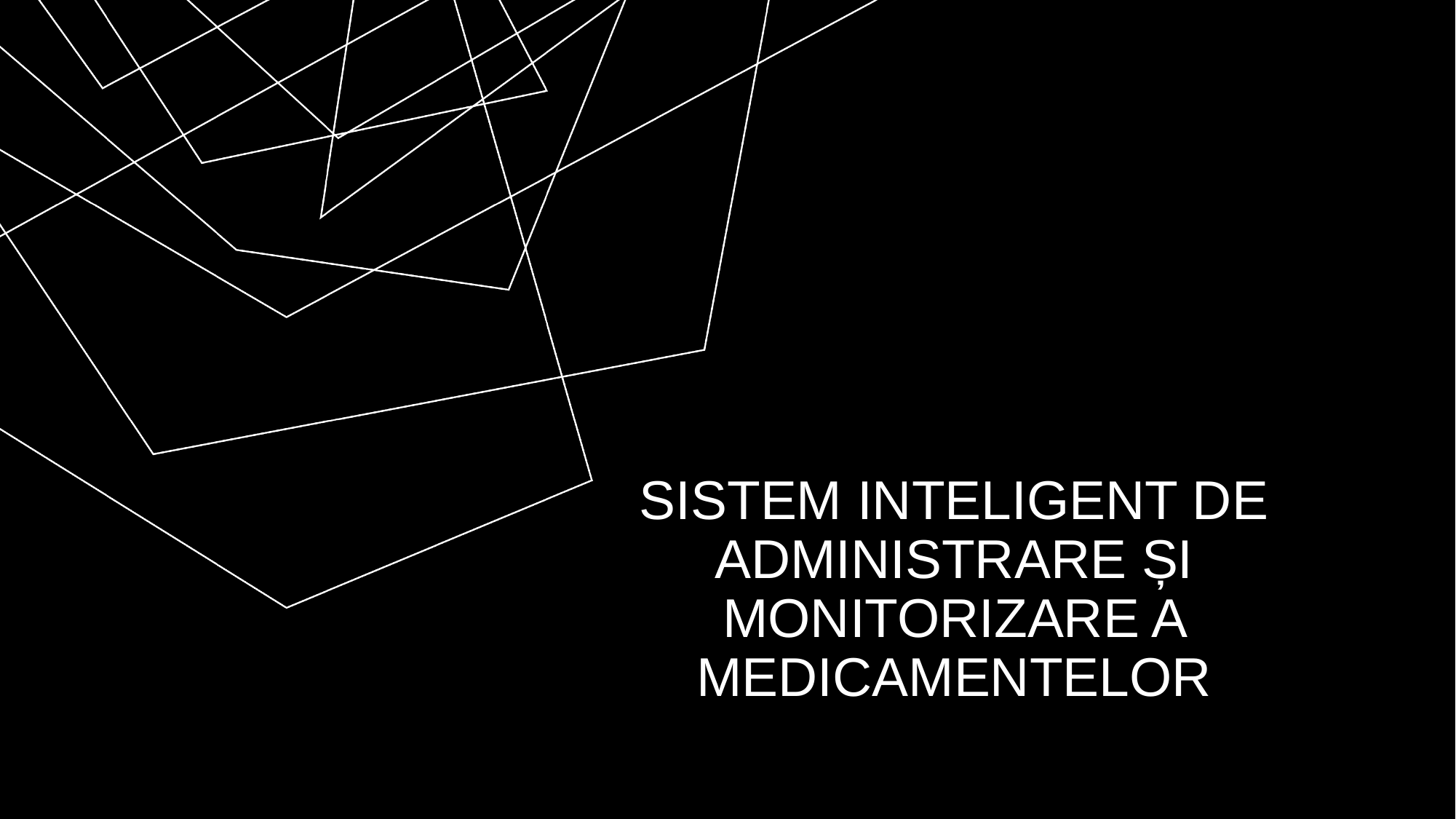

# Sistem inteligent de administrare și monitorizare a medicamentelor